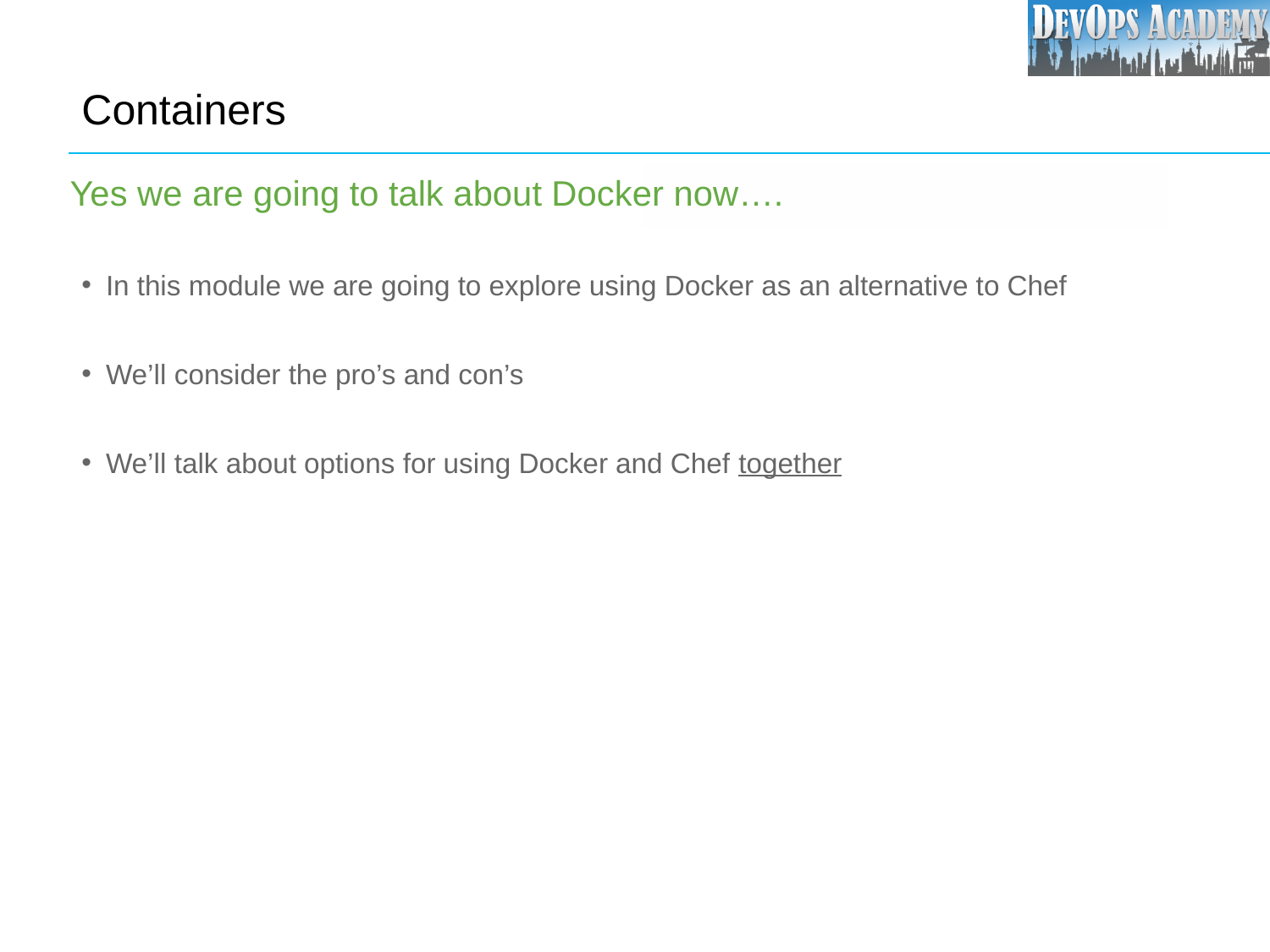

# Containers
Yes we are going to talk about Docker now….

In this module we are going to explore using Docker as an alternative to Chef

We’ll consider the pro’s and con’s

We’ll talk about options for using Docker and Chef together